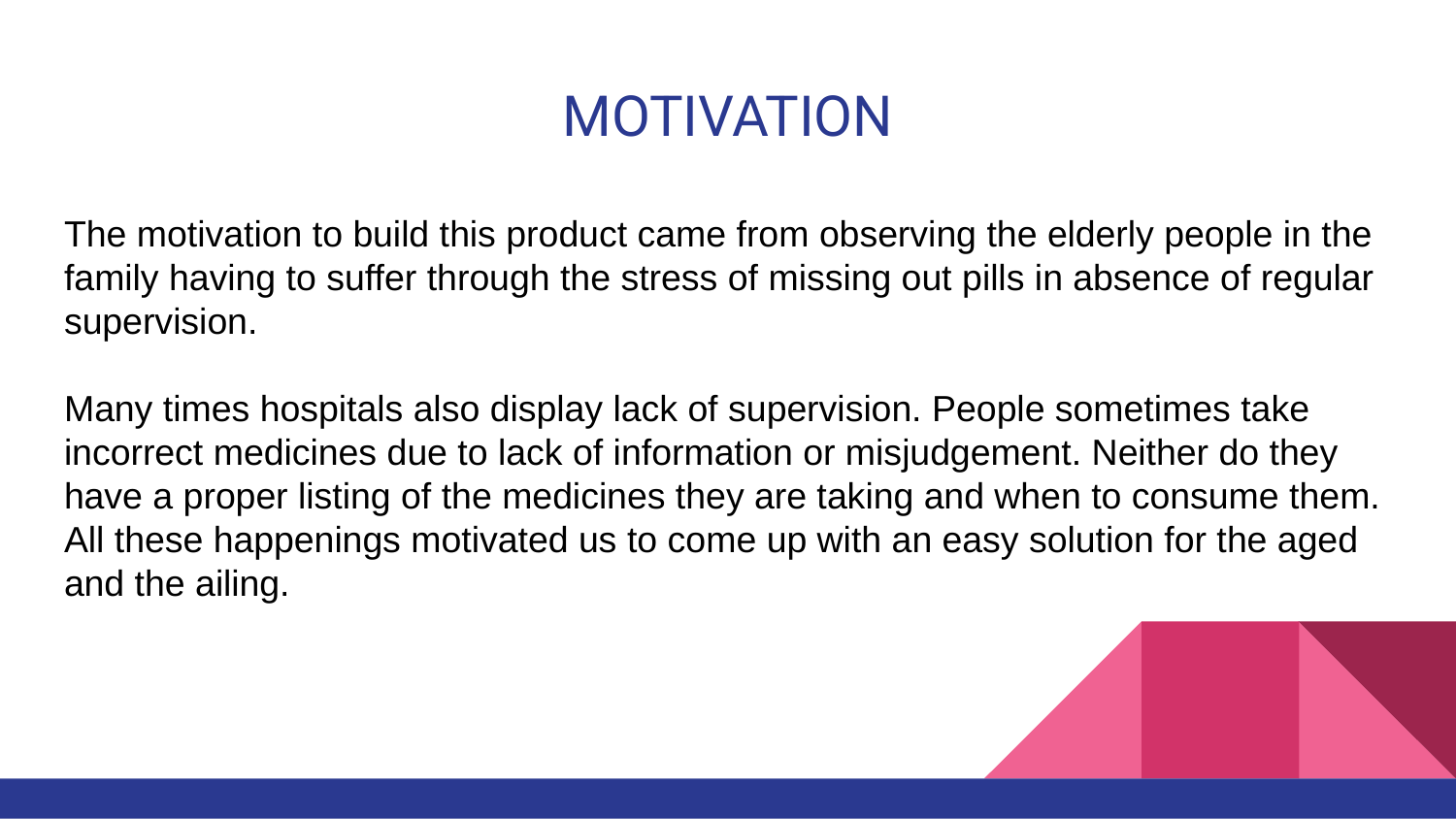

# MOTIVATION
The motivation to build this product came from observing the elderly people in the family having to suffer through the stress of missing out pills in absence of regular supervision.
Many times hospitals also display lack of supervision. People sometimes take incorrect medicines due to lack of information or misjudgement. Neither do they have a proper listing of the medicines they are taking and when to consume them. All these happenings motivated us to come up with an easy solution for the aged and the ailing.